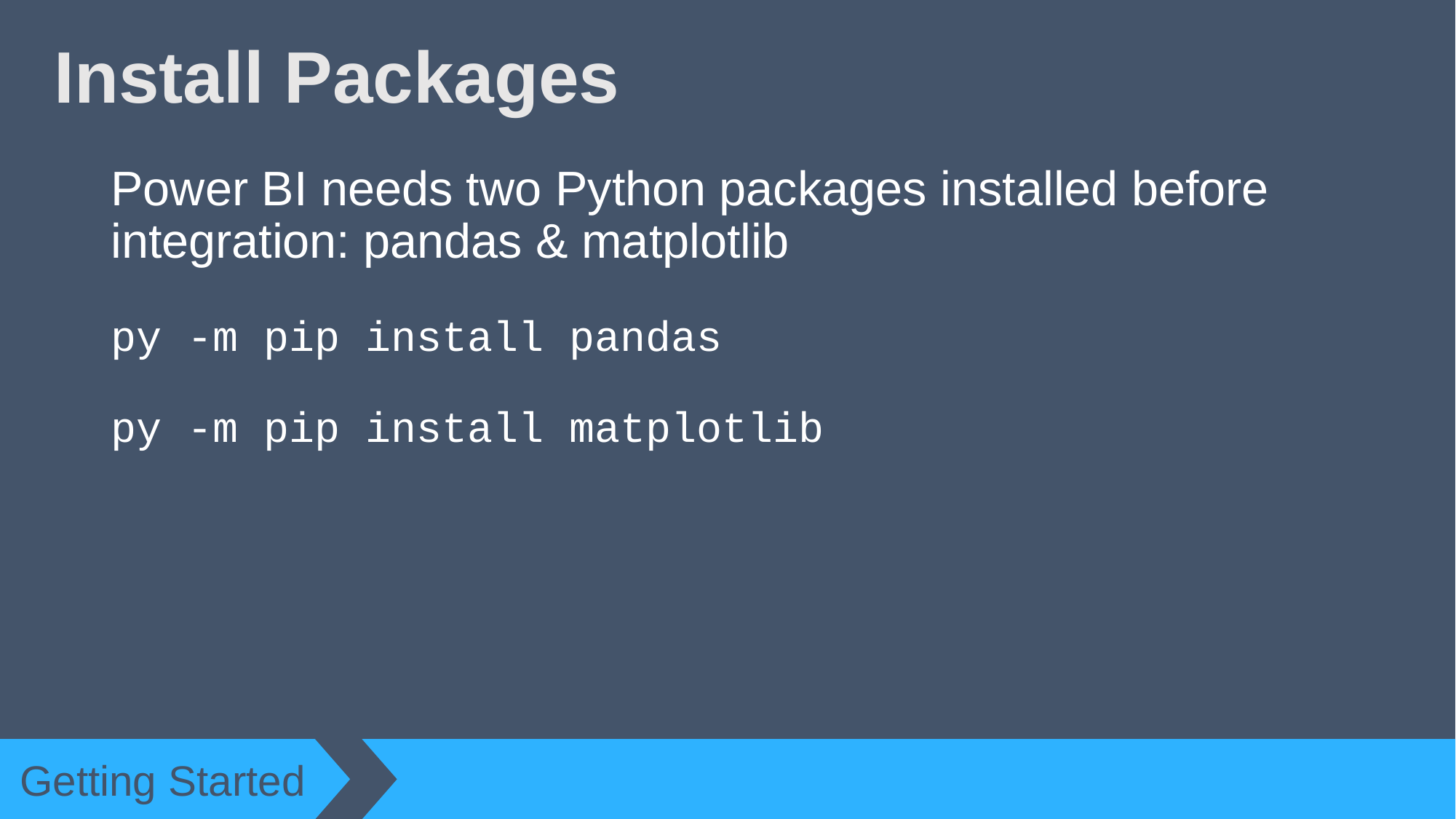

# Install Packages
Power BI needs two Python packages installed before integration: pandas & matplotlib

py -m pip install pandas

py -m pip install matplotlib